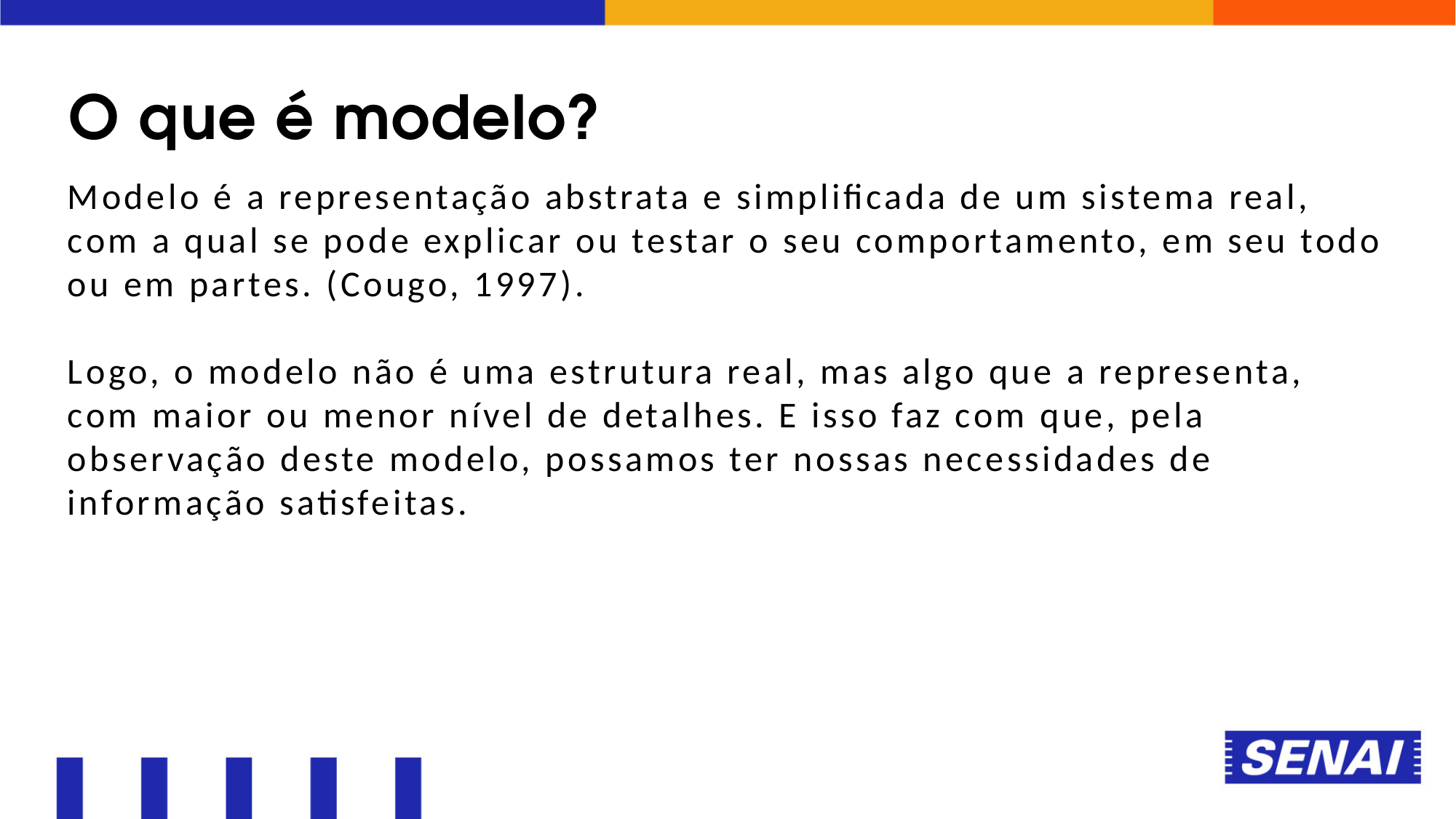

O que é modelo?
Modelo é a representação abstrata e simplificada de um sistema real, com a qual se pode explicar ou testar o seu comportamento, em seu todo ou em partes. (Cougo, 1997).

Logo, o modelo não é uma estrutura real, mas algo que a representa, com maior ou menor nível de detalhes. E isso faz com que, pela observação deste modelo, possamos ter nossas necessidades de informação satisfeitas.